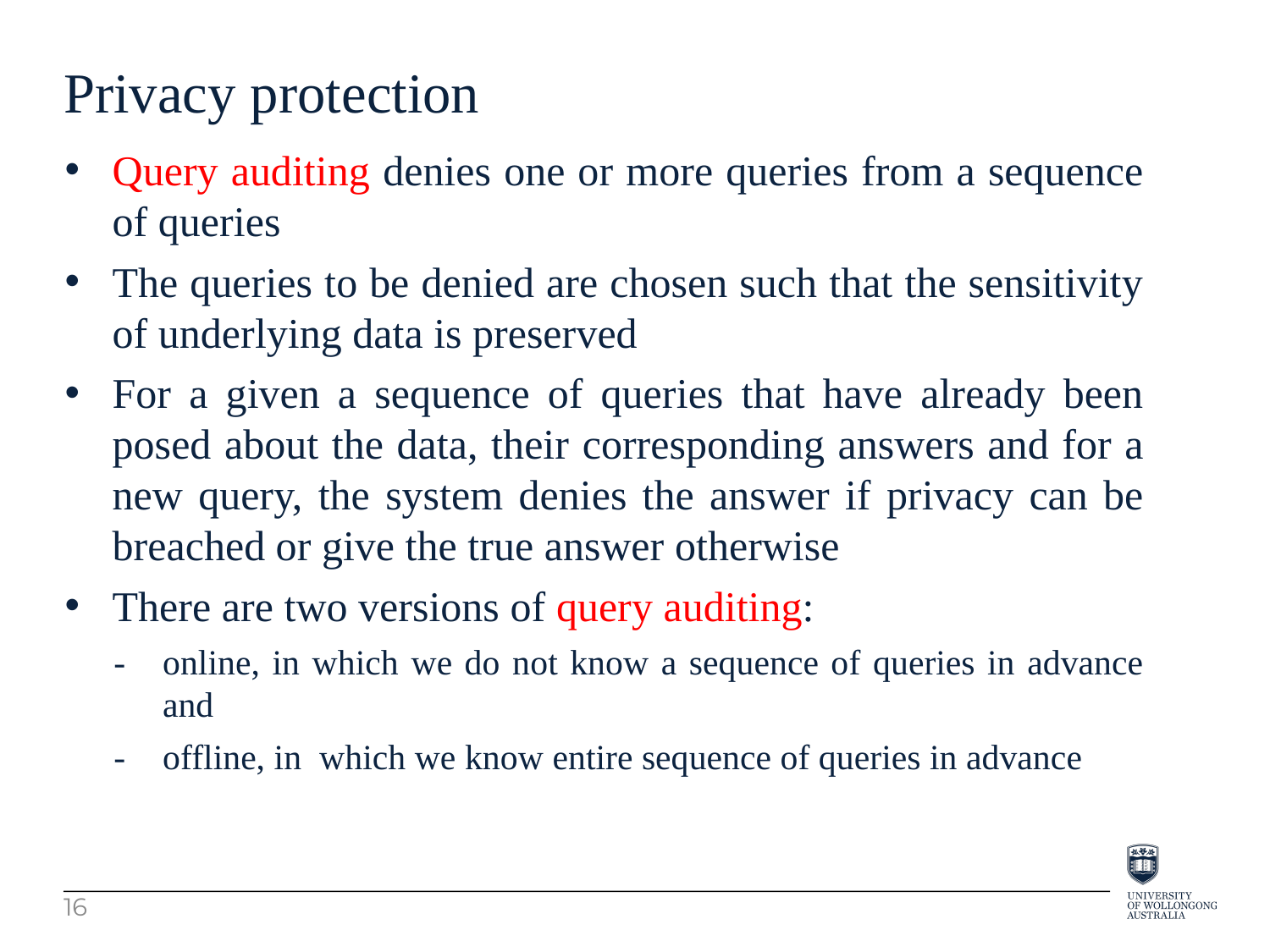

Privacy protection
Query auditing denies one or more queries from a sequence of queries
The queries to be denied are chosen such that the sensitivity of underlying data is preserved
For a given a sequence of queries that have already been posed about the data, their corresponding answers and for a new query, the system denies the answer if privacy can be breached or give the true answer otherwise
There are two versions of query auditing:
-	online, in which we do not know a sequence of queries in advance and
-	offline, in  which we know entire sequence of queries in advance
16